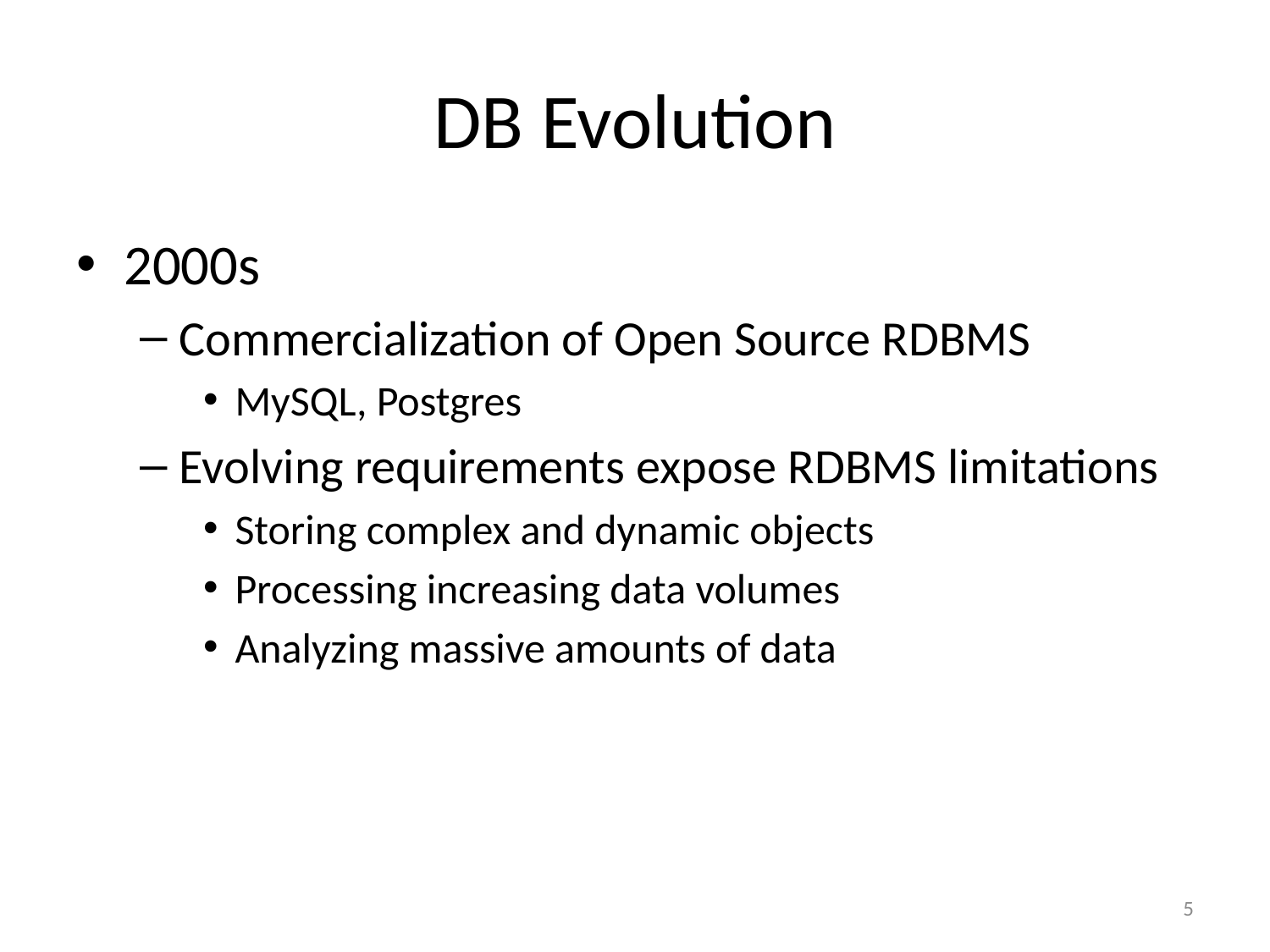

# DB Evolution
2000s
Commercialization of Open Source RDBMS
MySQL, Postgres
Evolving requirements expose RDBMS limitations
Storing complex and dynamic objects
Processing increasing data volumes
Analyzing massive amounts of data
5